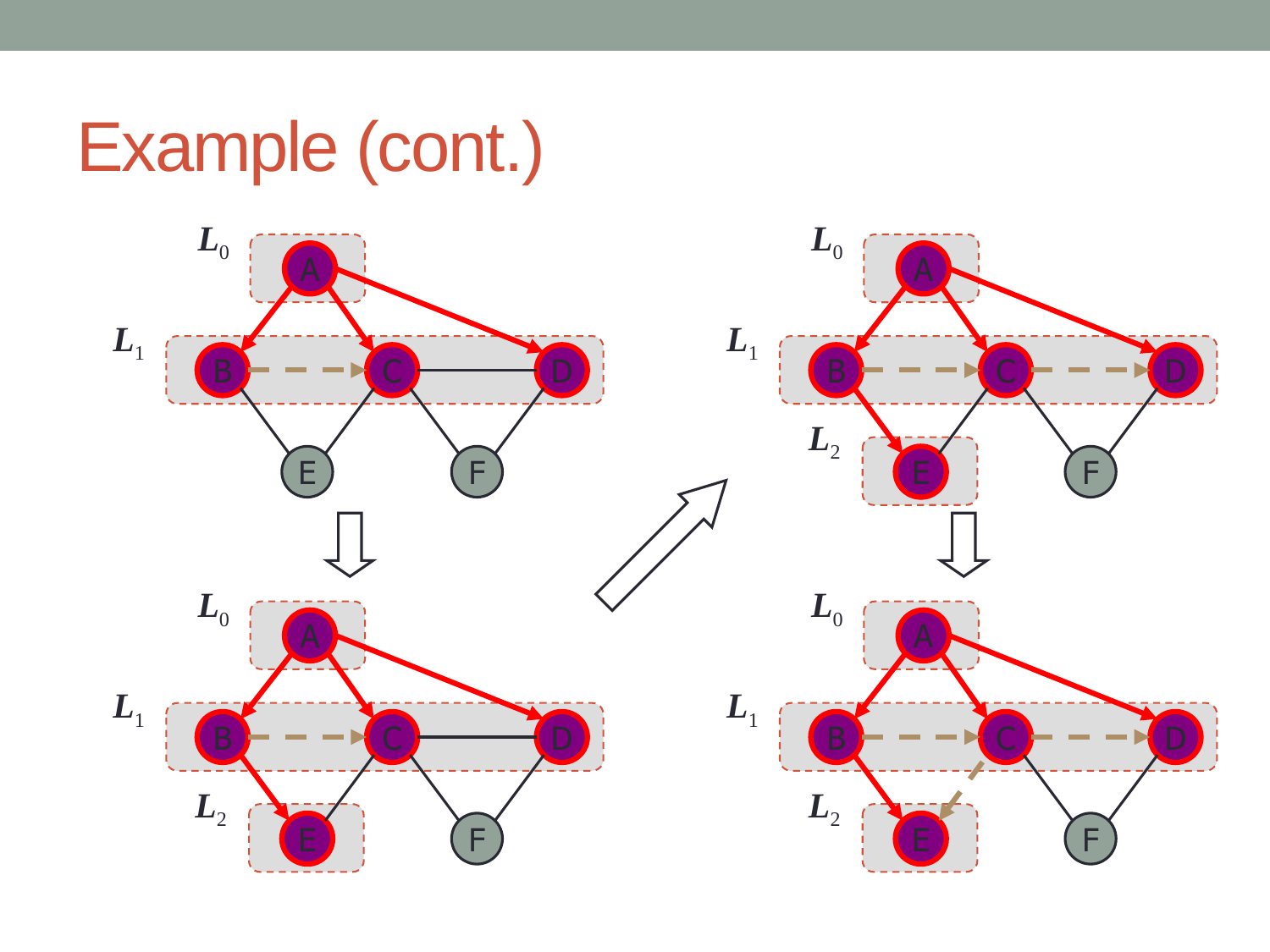

# Example (cont.)
L0
L0

A
A
L1
L1

B
C
D
B
C
D
L2

E
F
E
F

L0
L0

A
A
L1
L1

B
C
D
B
C
D
L2
L2

E
F
E
F